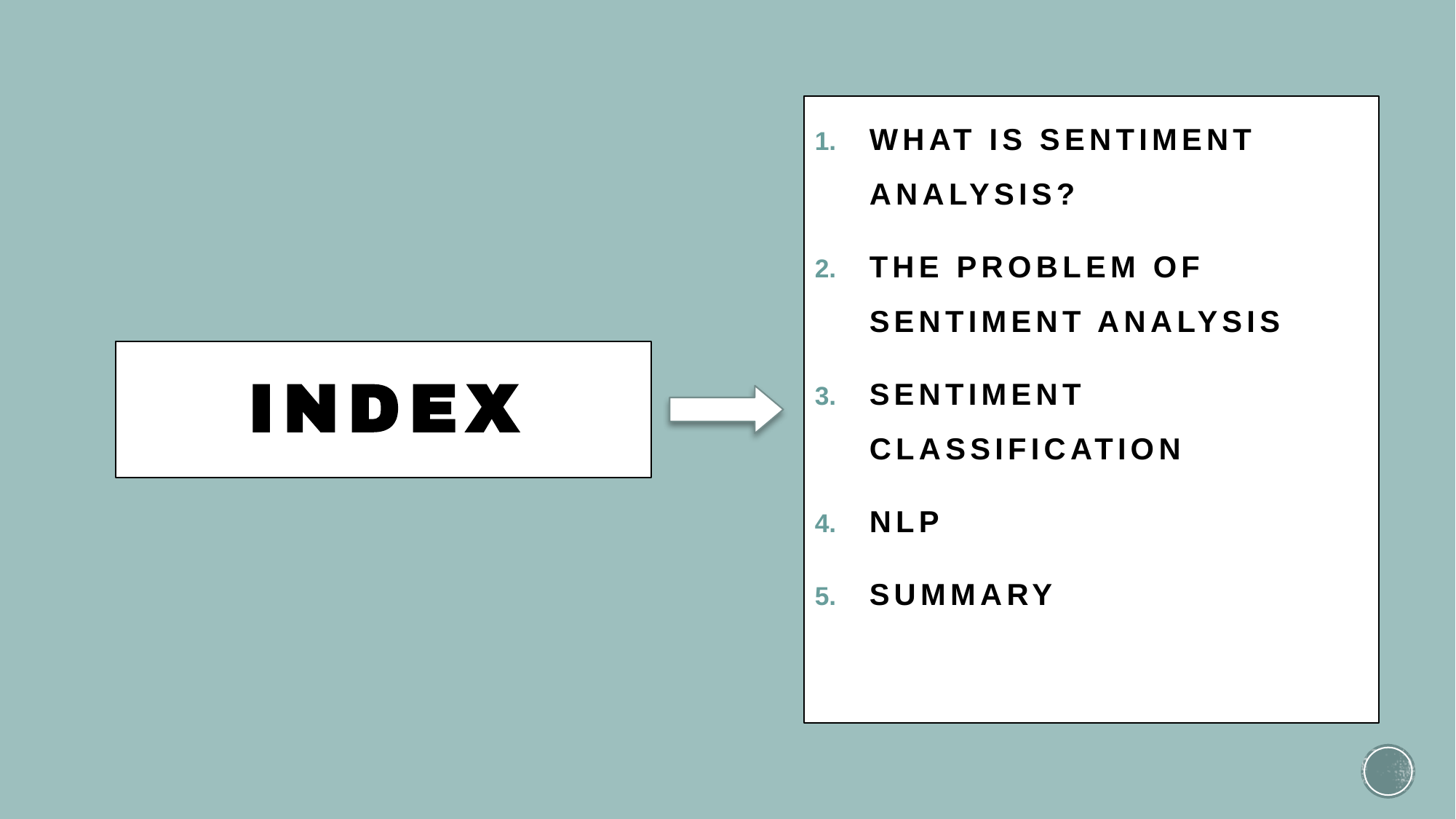

WHAT IS SENTIMENT ANALYSIS?
THE PROBLEM OF SENTIMENT ANALYSIS
SENTIMENT CLASSIFICATION
NLP
SUMMARY

INDEX